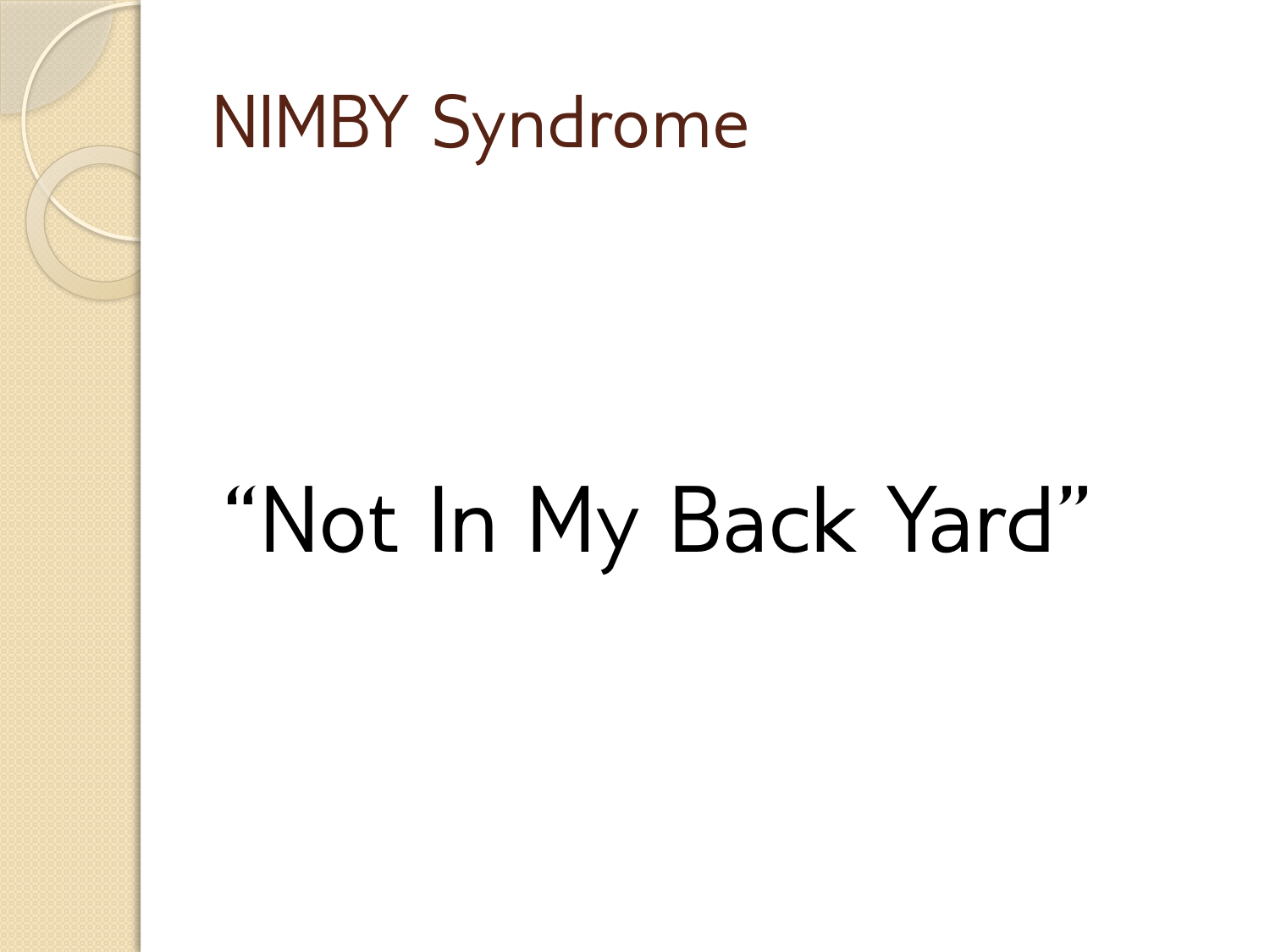

# NIMBY Syndrome

“Not In My Back Yard”